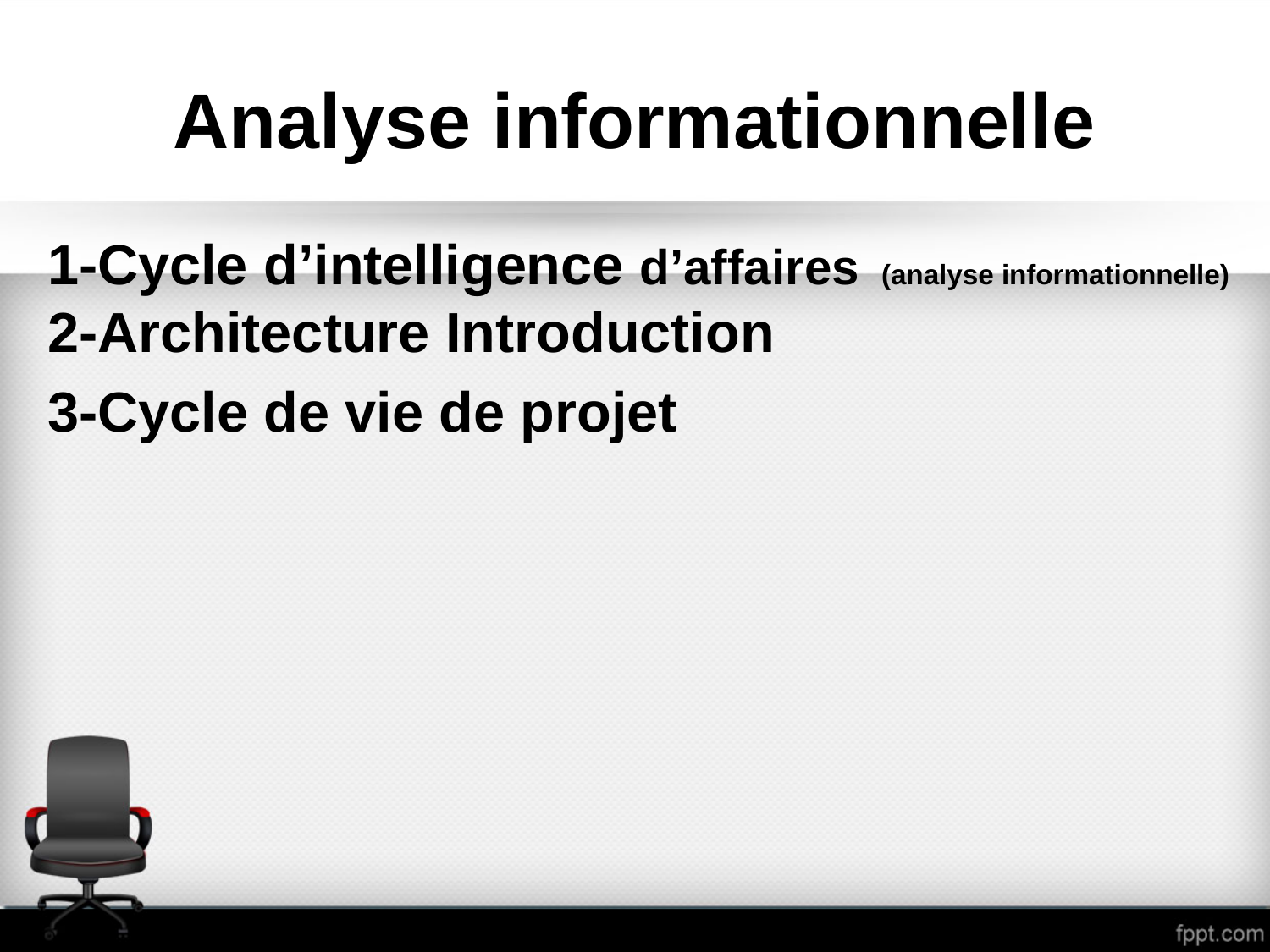

# Analyse informationnelle
1-Cycle d’intelligence d’affaires  (analyse informationnelle)
2-Architecture Introduction
3-Cycle de vie de projet

2